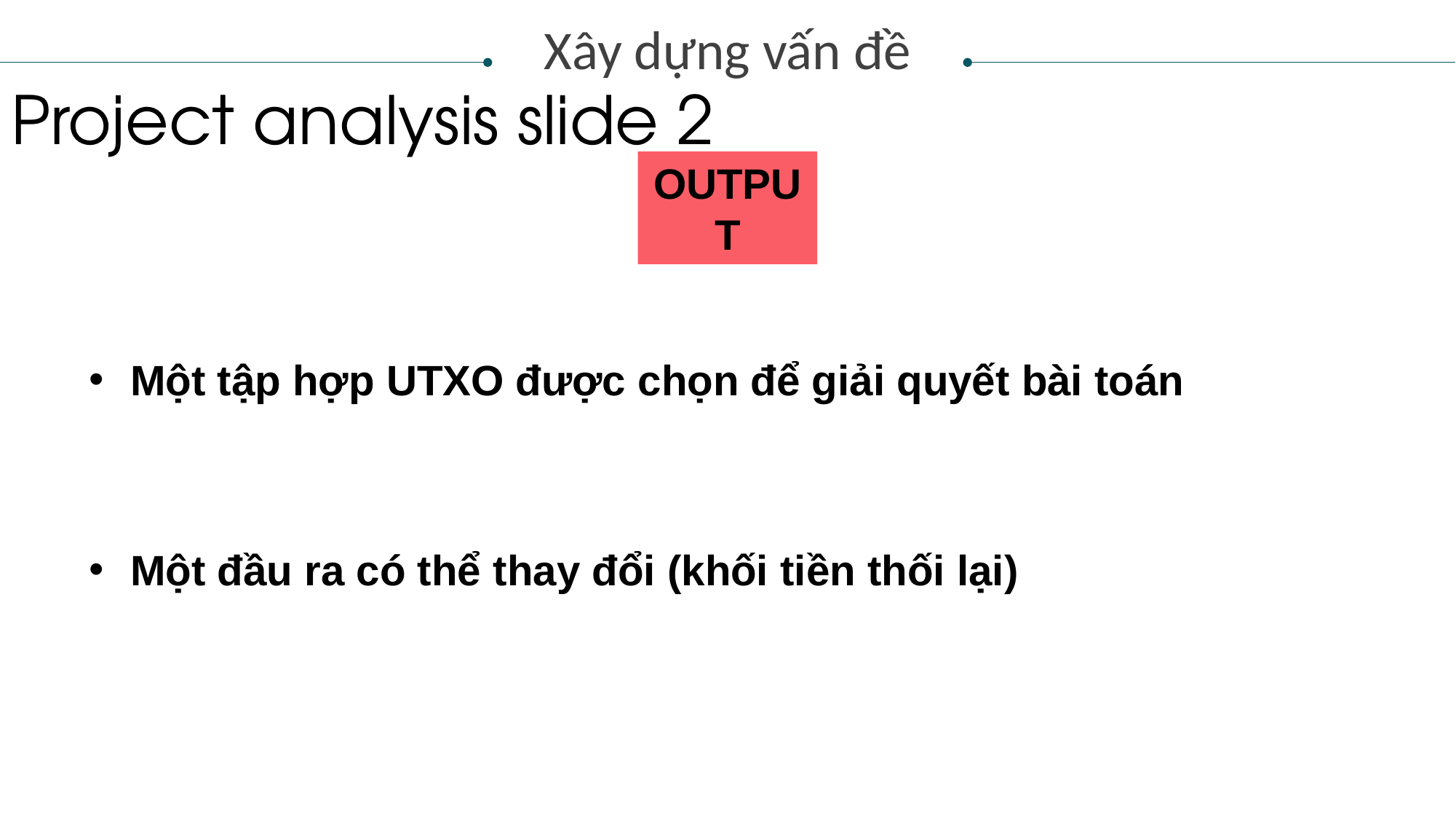

Xây dựng vấn đề
Project analysis slide 2
OUTPUT
Một tập hợp UTXO được chọn để giải quyết bài toán
Một đầu ra có thể thay đổi (khối tiền thối lại)